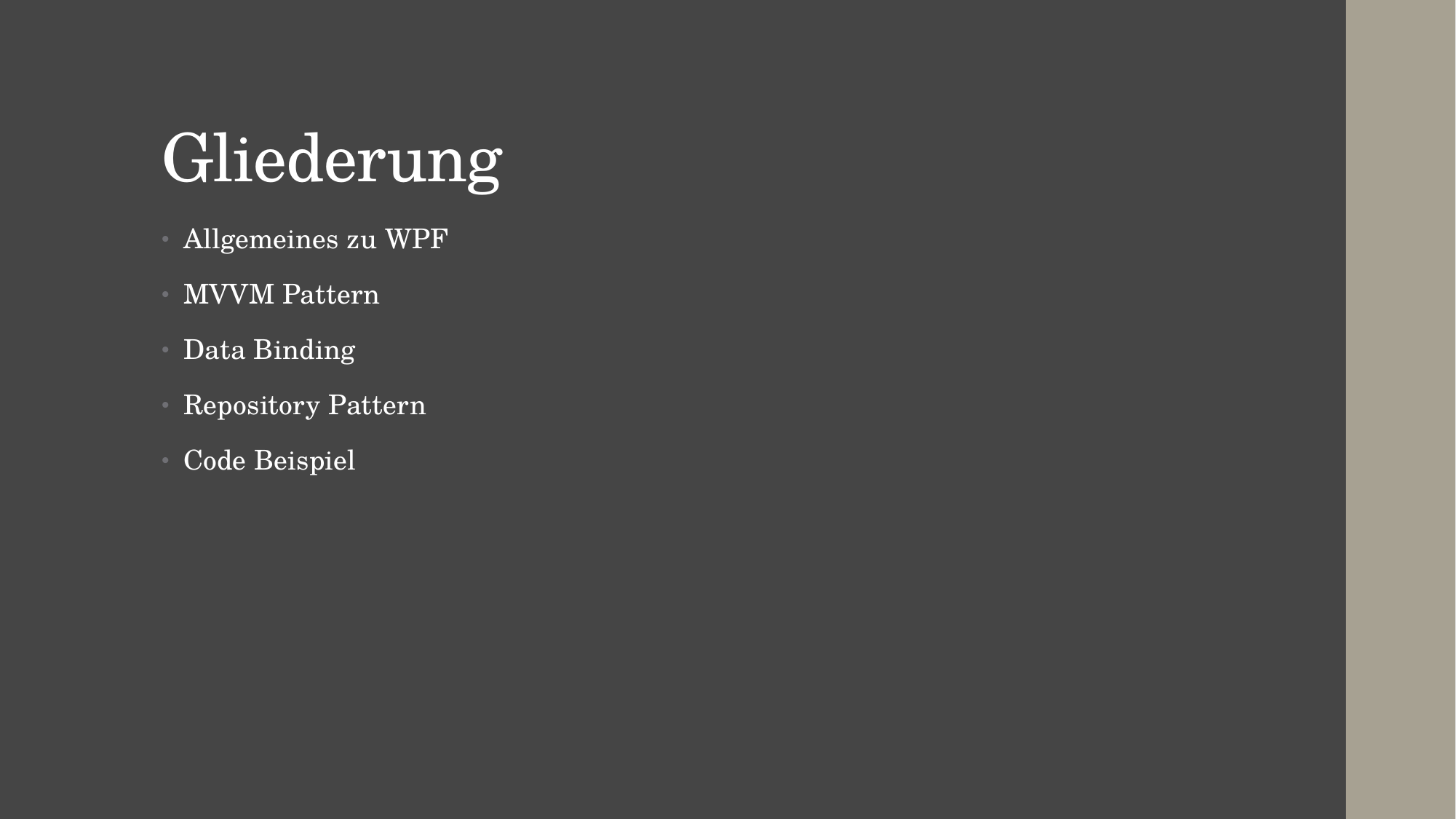

# Gliederung
Allgemeines zu WPF
MVVM Pattern
Data Binding
Repository Pattern
Code Beispiel